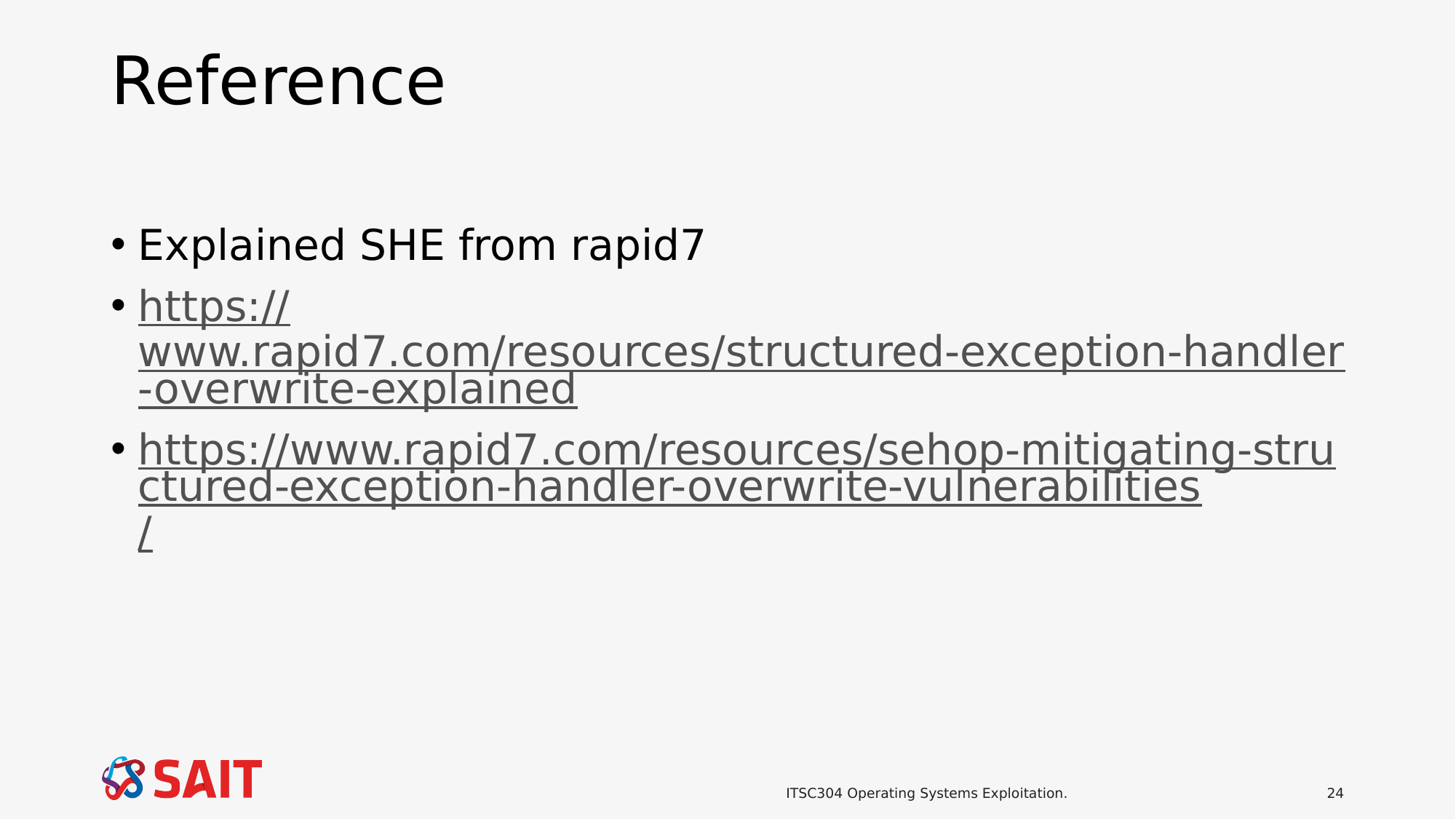

# Reference
Explained SHE from rapid7
https://www.rapid7.com/resources/structured-exception-handler-overwrite-explained
https://www.rapid7.com/resources/sehop-mitigating-structured-exception-handler-overwrite-vulnerabilities/

ITSC304 Operating Systems Exploitation.
24